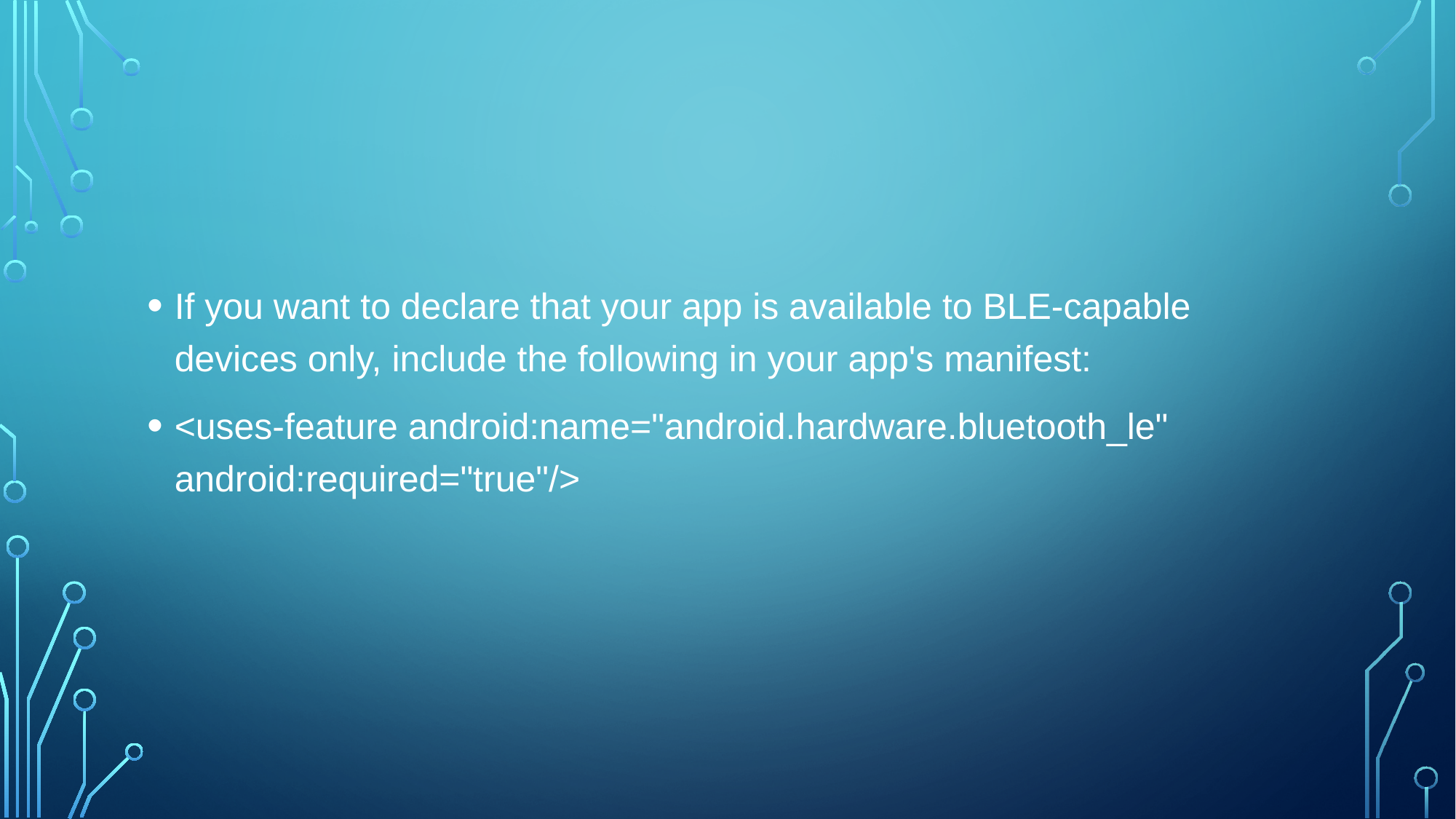

#
If you want to declare that your app is available to BLE-capable devices only, include the following in your app's manifest:
<uses-feature android:name="android.hardware.bluetooth_le" android:required="true"/>